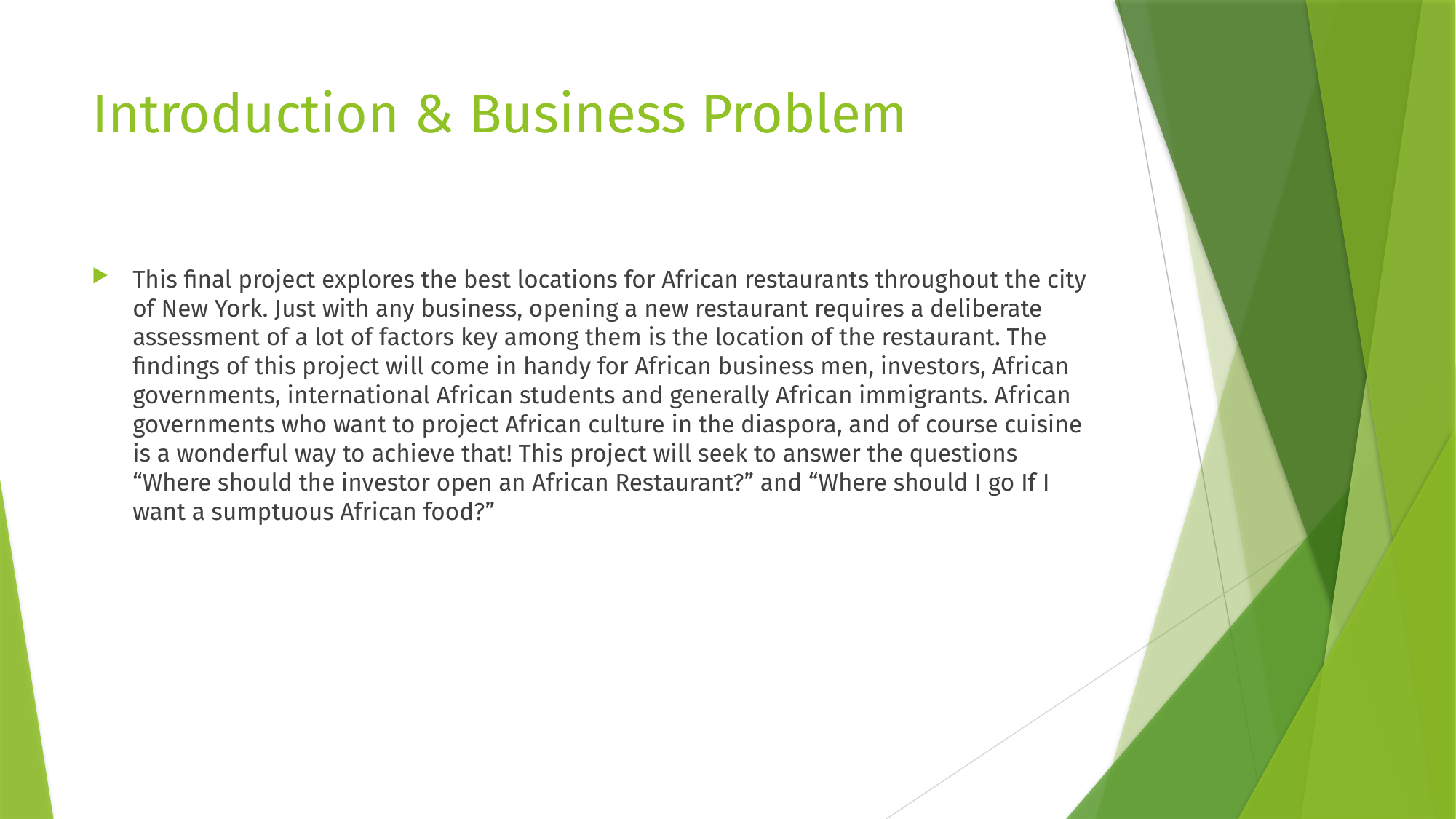

# Introduction & Business Problem
This final project explores the best locations for African restaurants throughout the city of New York. Just with any business, opening a new restaurant requires a deliberate assessment of a lot of factors key among them is the location of the restaurant. The findings of this project will come in handy for African business men, investors, African governments, international African students and generally African immigrants. African governments who want to project African culture in the diaspora, and of course cuisine is a wonderful way to achieve that! This project will seek to answer the questions “Where should the investor open an African Restaurant?” and “Where should I go If I want a sumptuous African food?”